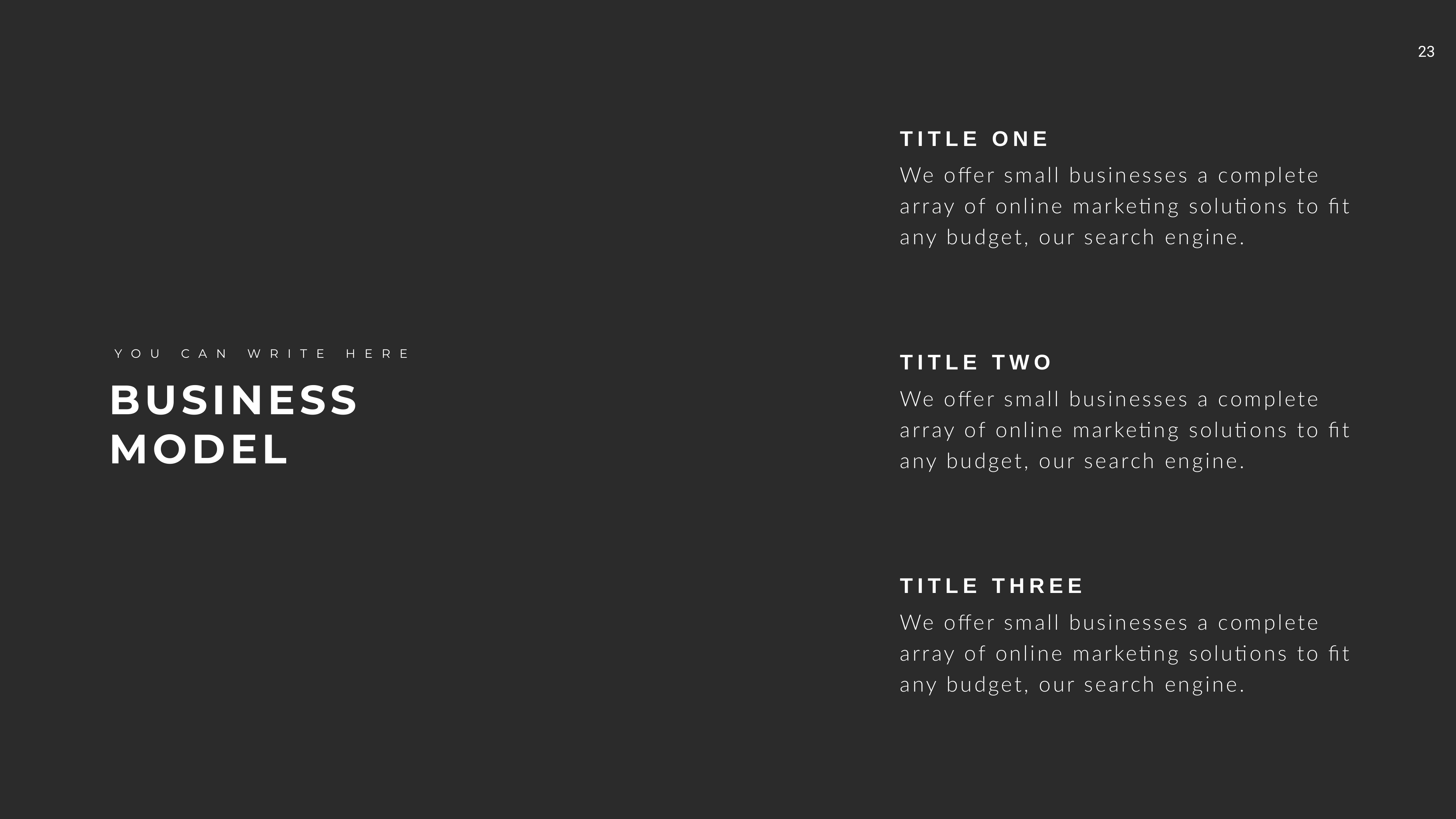

TITLE ONE
We offer small businesses a complete array of online marketing solutions to fit any budget, our search engine.

YOU CAN WRITE HERE
BUSINESS MODEL
TITLE TWO
We offer small businesses a complete array of online marketing solutions to fit any budget, our search engine.
TITLE THREE
We offer small businesses a complete array of online marketing solutions to fit any budget, our search engine.